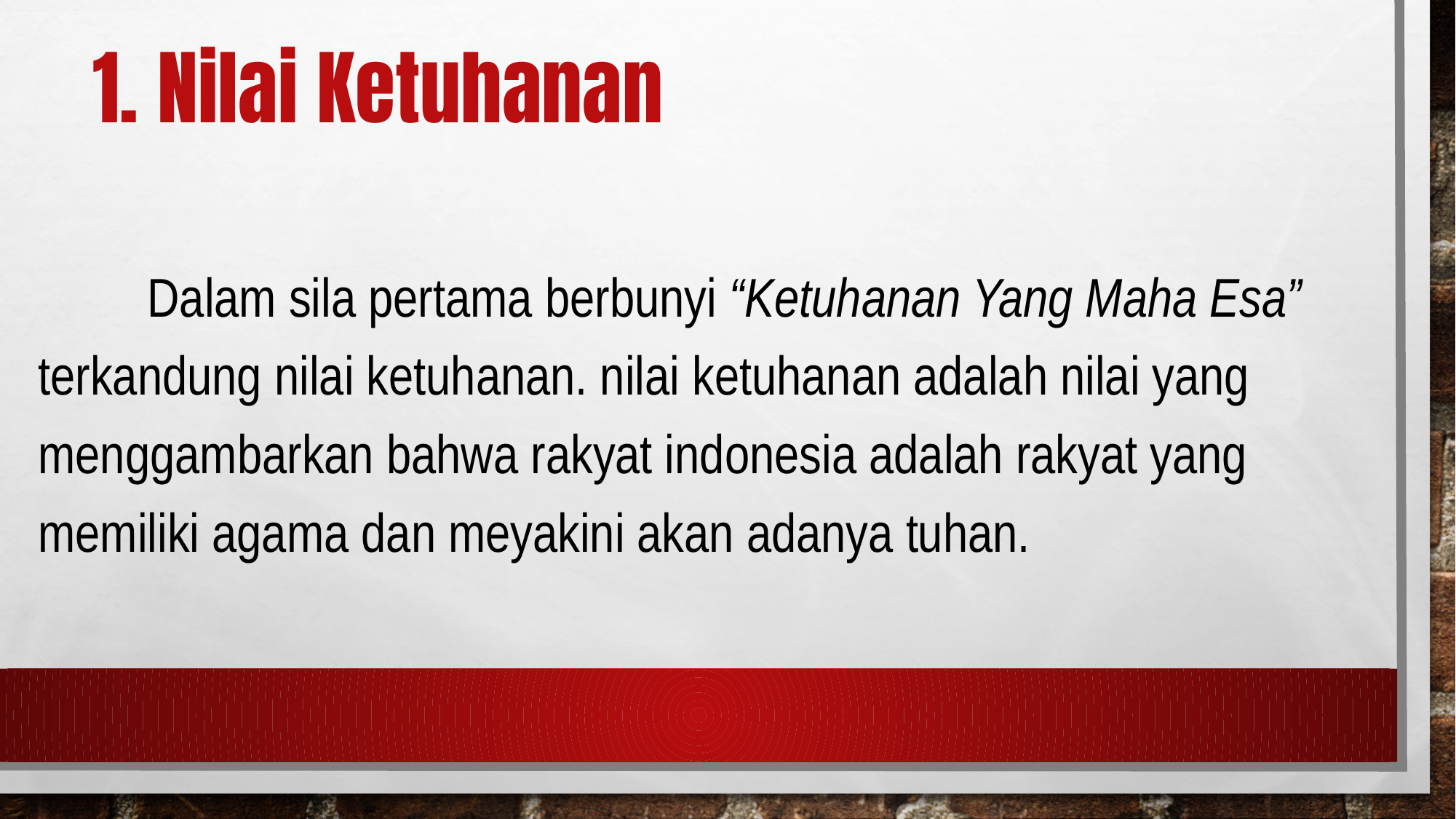

# 1. Nilai Ketuhanan
	Dalam sila pertama berbunyi “Ketuhanan Yang Maha Esa” terkandung nilai ketuhanan. nilai ketuhanan adalah nilai yang menggambarkan bahwa rakyat indonesia adalah rakyat yang memiliki agama dan meyakini akan adanya tuhan.